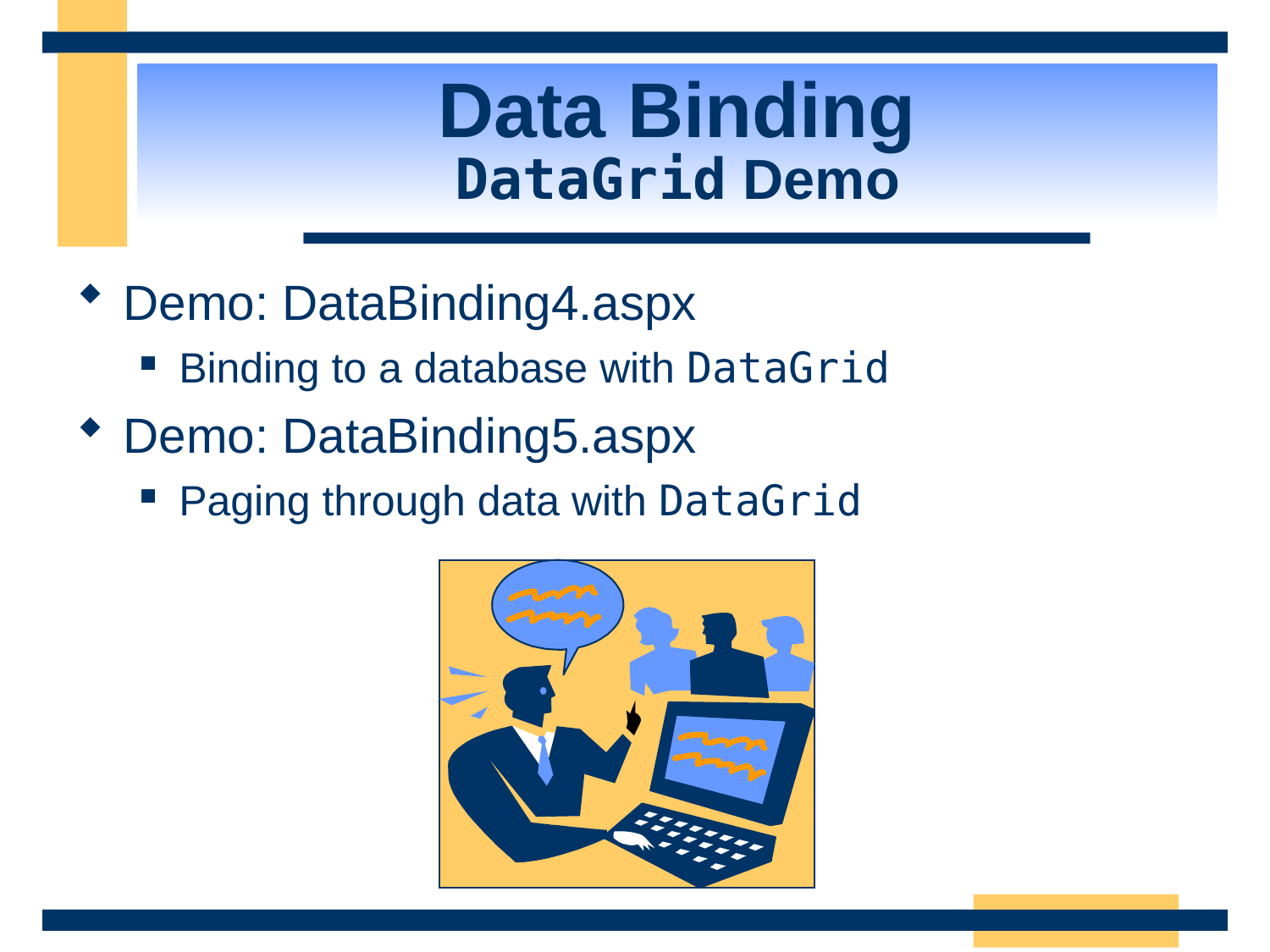

Data Binding
DataGrid Demo
Demo: DataBinding4.aspx
Binding to a database with DataGrid
Demo: DataBinding5.aspx
Paging through data with DataGrid